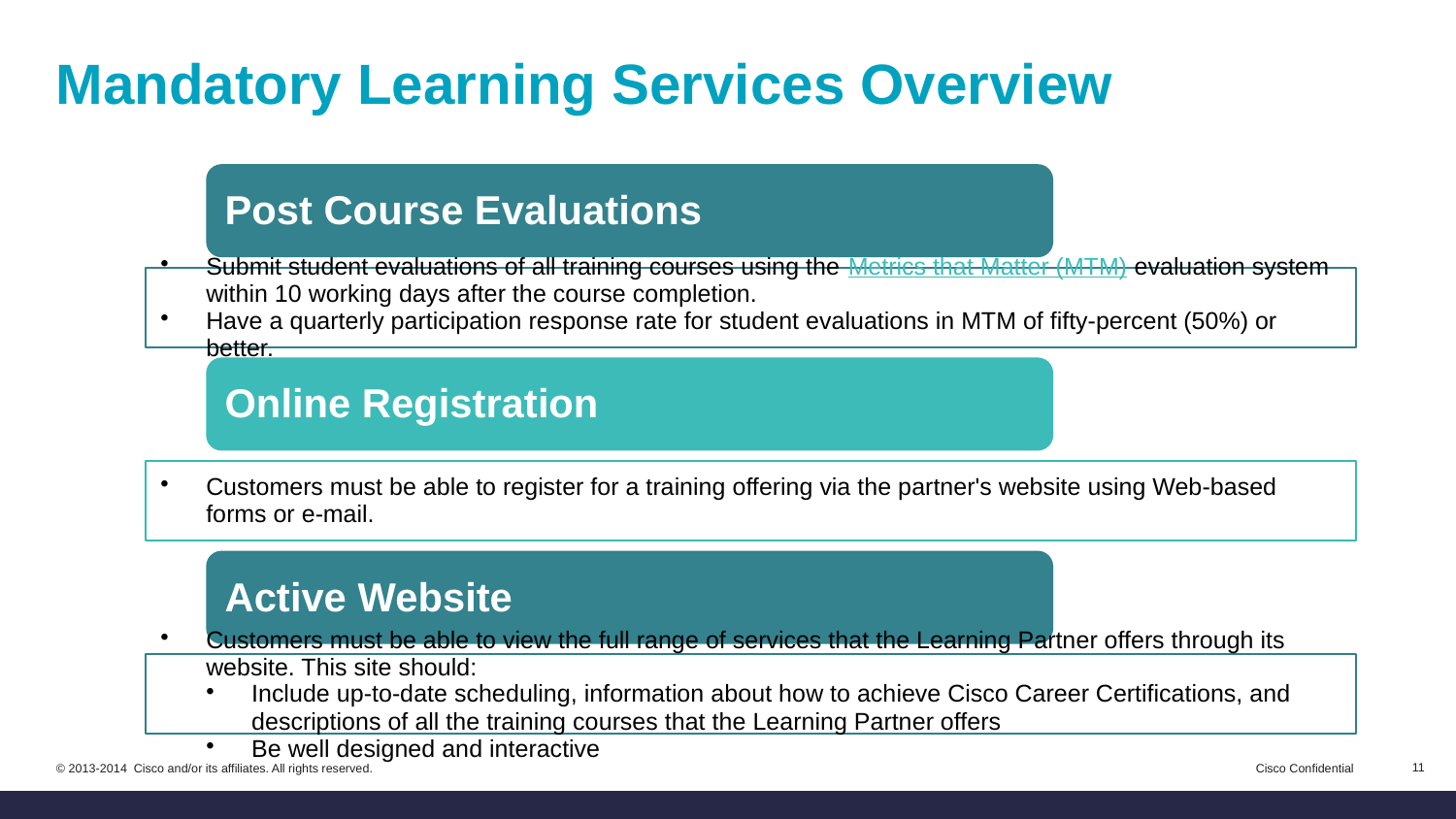

# Mandatory Learning Services Overview
Post Course Evaluations
Submit student evaluations of all training courses using the Metrics that Matter (MTM) evaluation system within 10 working days after the course completion.
Have a quarterly participation response rate for student evaluations in MTM of fifty-percent (50%) or better.
Online Registration
Customers must be able to register for a training offering via the partner's website using Web-based forms or e-mail.
Active Website
Customers must be able to view the full range of services that the Learning Partner offers through its website. This site should:
Include up-to-date scheduling, information about how to achieve Cisco Career Certifications, and descriptions of all the training courses that the Learning Partner offers
Be well designed and interactive